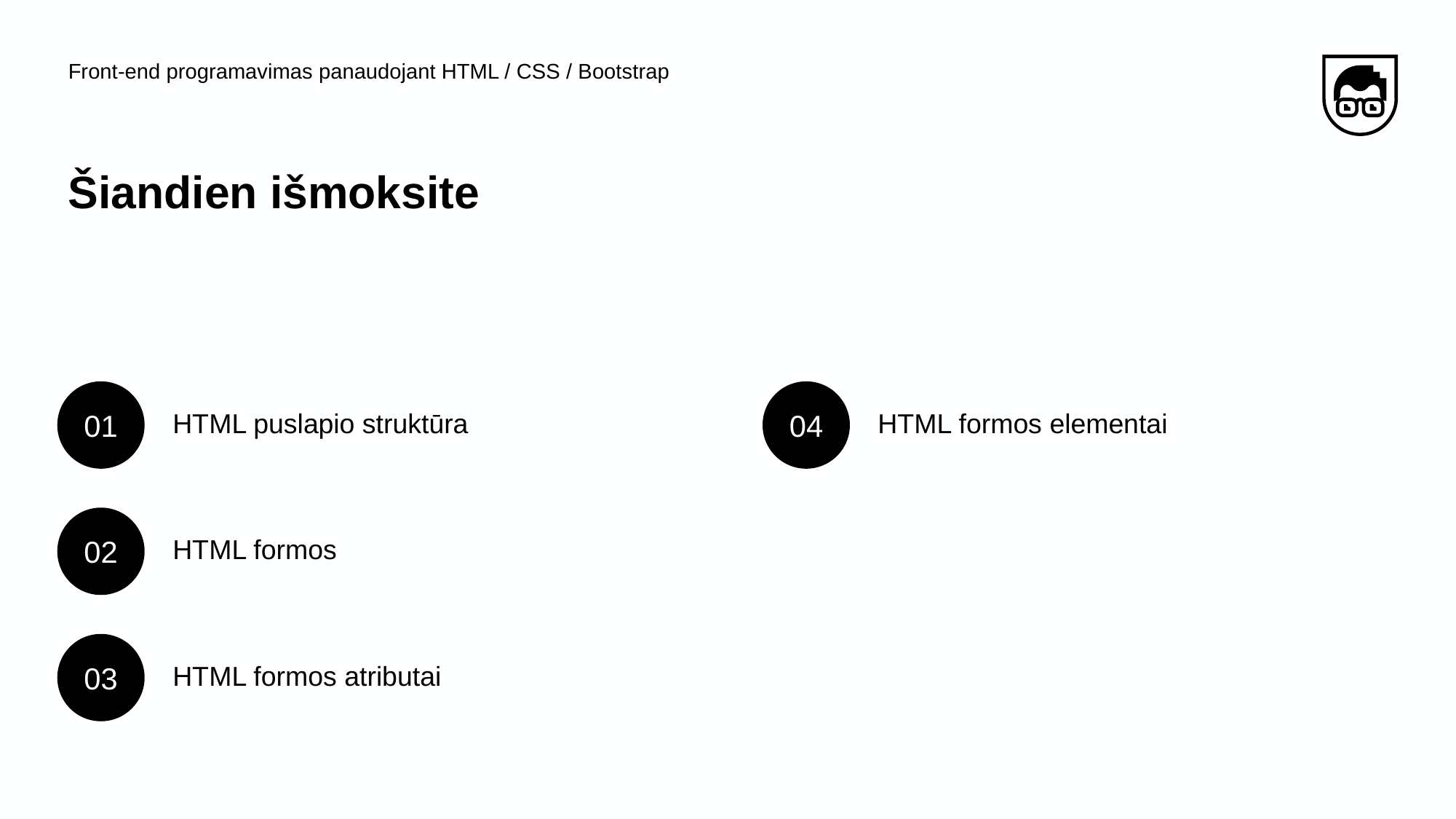

Front-end programavimas panaudojant HTML / CSS / Bootstrap
# Šiandien išmoksite
01
04
HTML puslapio struktūra
HTML formos elementai
02
HTML formos
03
HTML formos atributai